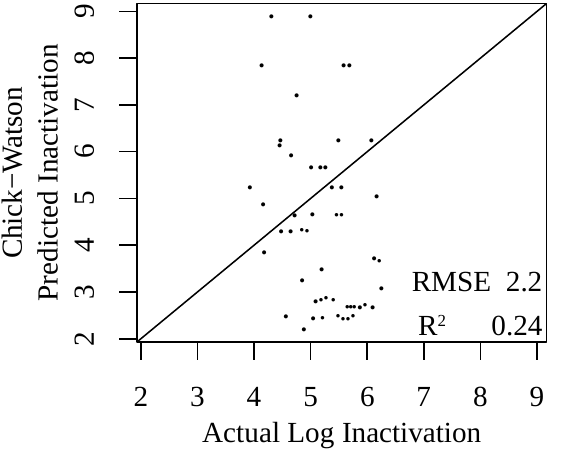

9

●	●

Chick−Watson
Predicted Inactivation
8
●
●●

●
7

●
●	●
●
6
●
● ●●

● ●
●
●
5
●

●	●●
●
● ● ●●
4
●
●●

RMSE  2.2
R2         0.24
●
●
●
●●●●● ●
3
●●● ●

●	●●●●
● ●
●
2

2	3	4	5	6	7	8	9
Actual Log Inactivation